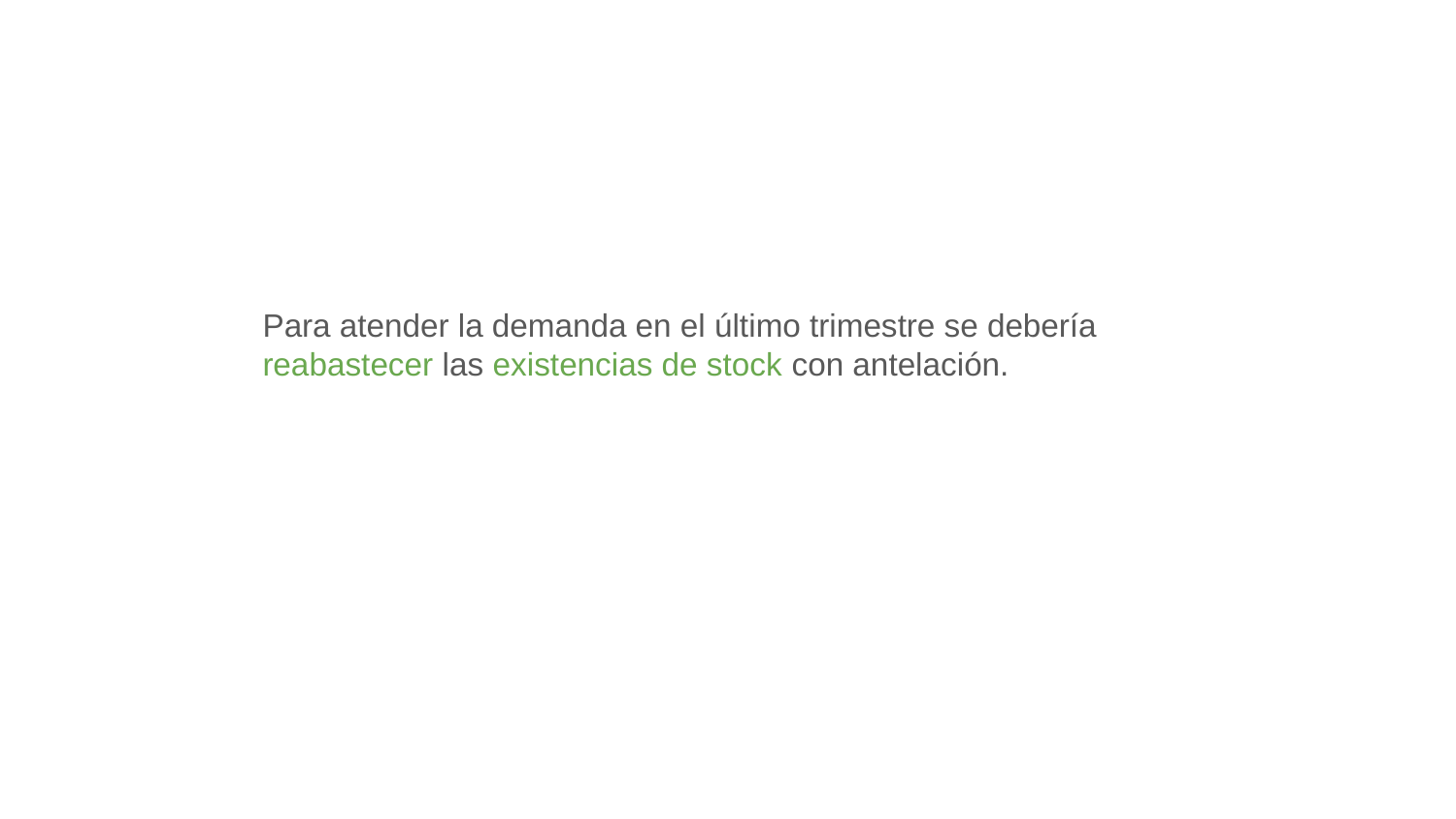

Para atender la demanda en el último trimestre se debería reabastecer las existencias de stock con antelación.